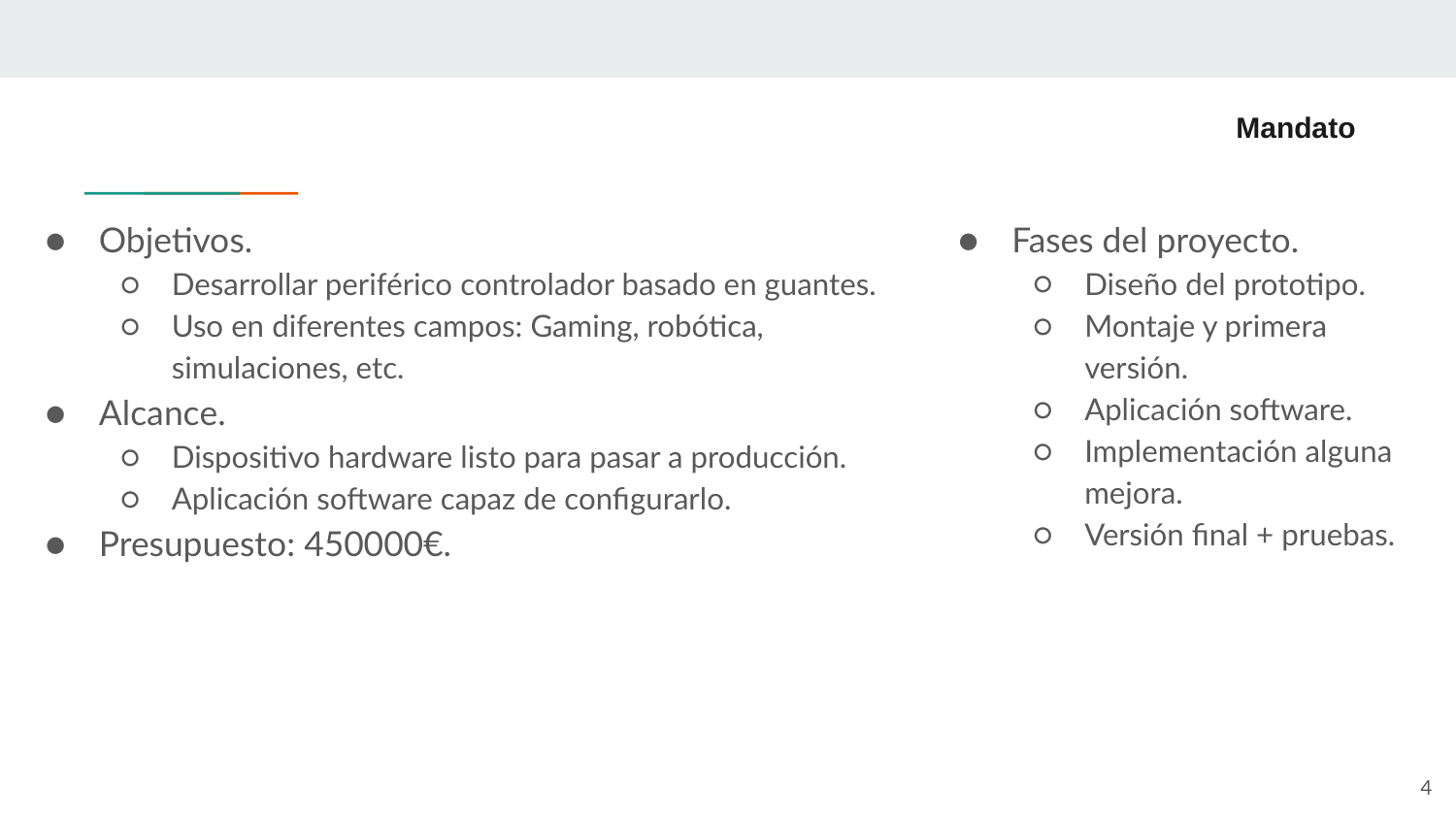

# Mandato
Objetivos.
Desarrollar periférico controlador basado en guantes.
Uso en diferentes campos: Gaming, robótica, simulaciones, etc.
Alcance.
Dispositivo hardware listo para pasar a producción.
Aplicación software capaz de configurarlo.
Presupuesto: 450000€.
Fases del proyecto.
Diseño del prototipo.
Montaje y primera versión.
Aplicación software.
Implementación alguna mejora.
Versión final + pruebas.
4